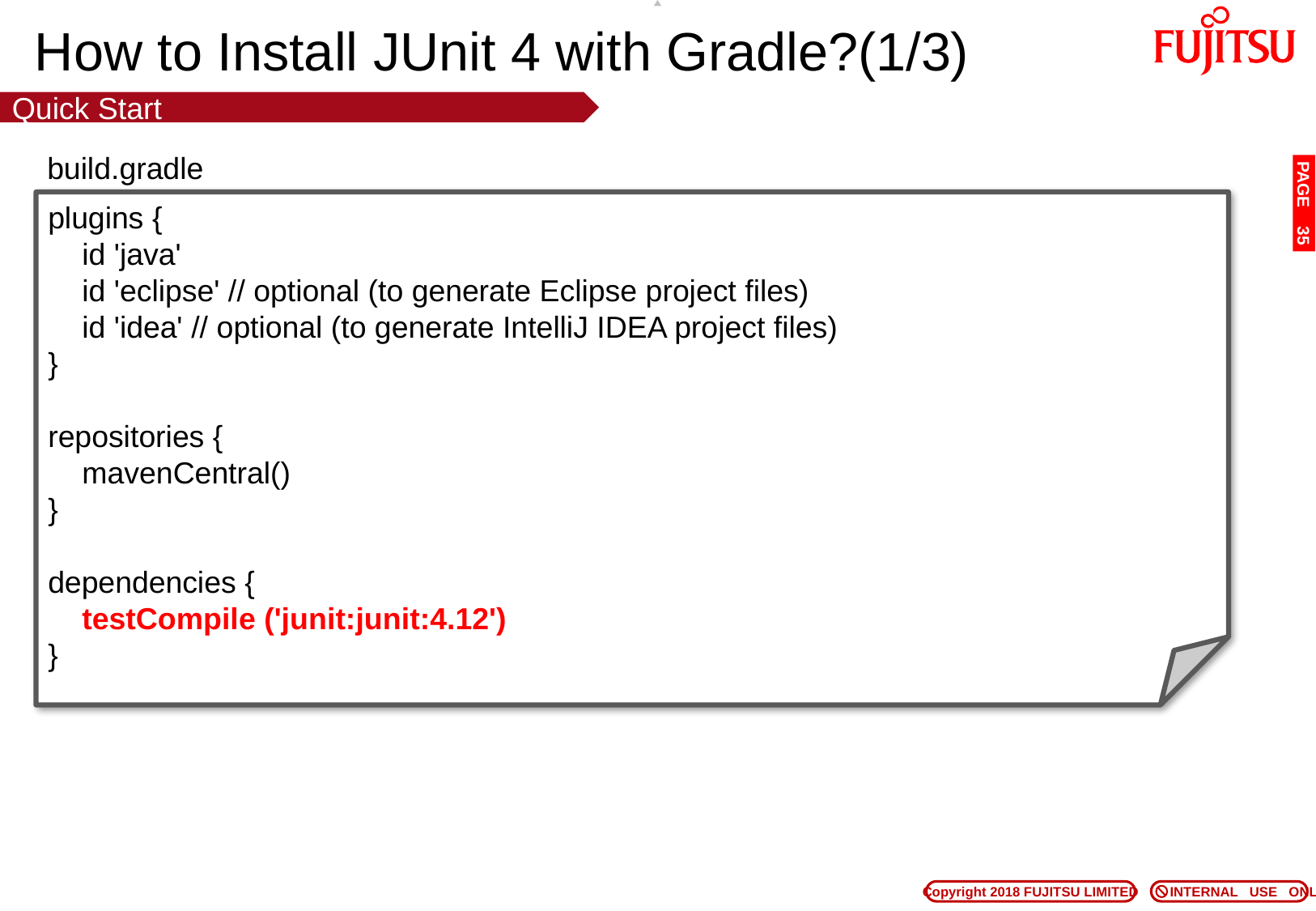

# How to Install JUnit 4 with Gradle?(1/3)
Quick Start
build.gradle
PAGE    35
plugins {
    id 'java'
    id 'eclipse' // optional (to generate Eclipse project files)
    id 'idea' // optional (to generate IntelliJ IDEA project files)
}

repositories {
    mavenCentral()
}

dependencies {
    testCompile ('junit:junit:4.12')
}